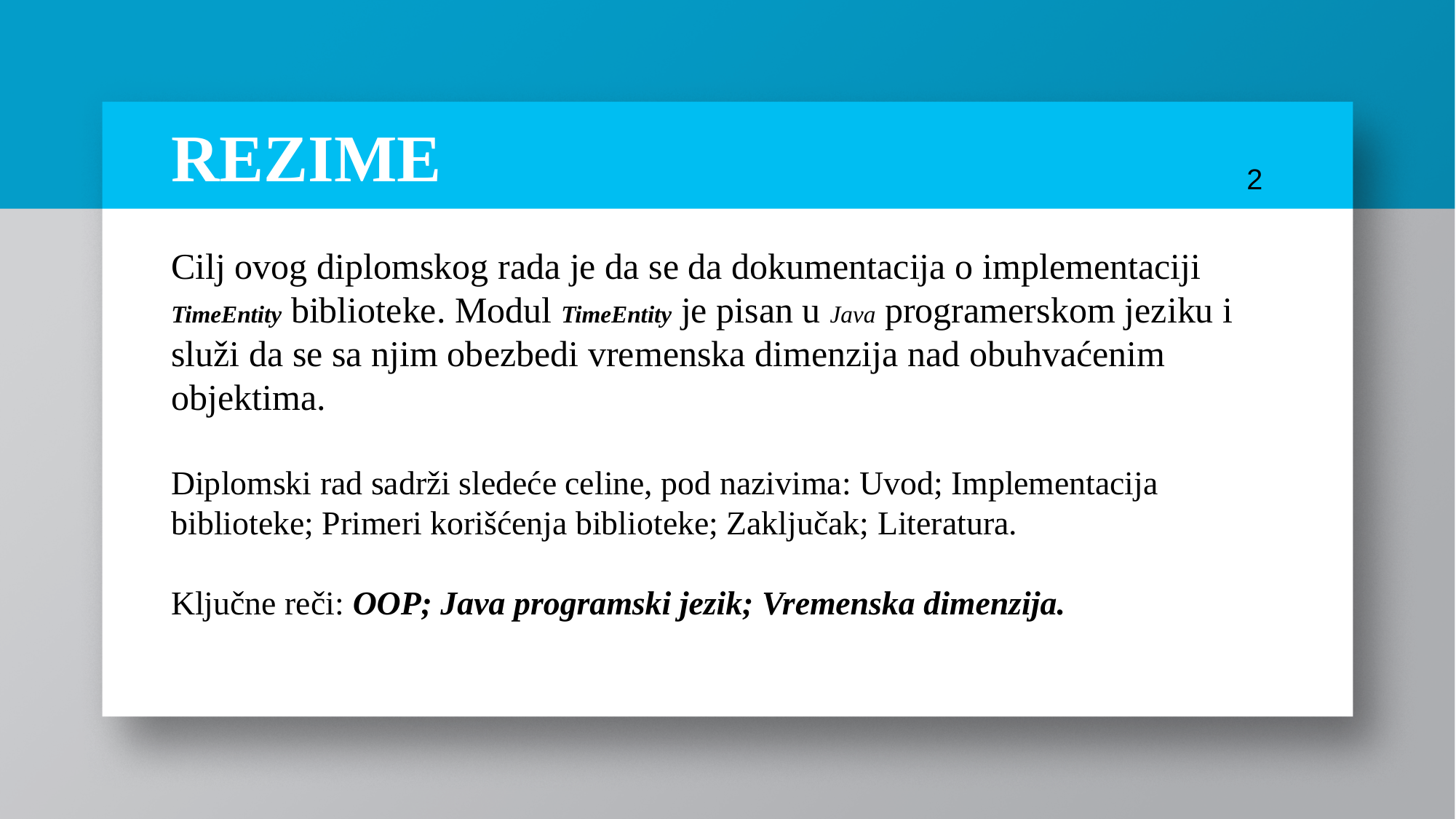

REZIME
2
Cilj ovog diplomskog rada je da se da dokumentacija o implementaciji TimeEntity biblioteke. Modul TimeEntity je pisan u Java programerskom jeziku i služi da se sa njim obezbedi vremenska dimenzija nad obuhvaćenim objektima.

Diplomski rad sadrži sledeće celine, pod nazivima: Uvod; Implementacija biblioteke; Primeri korišćenja biblioteke; Zaključak; Literatura.

Ključne reči: OOP; Java programski jezik; Vremenska dimenzija.